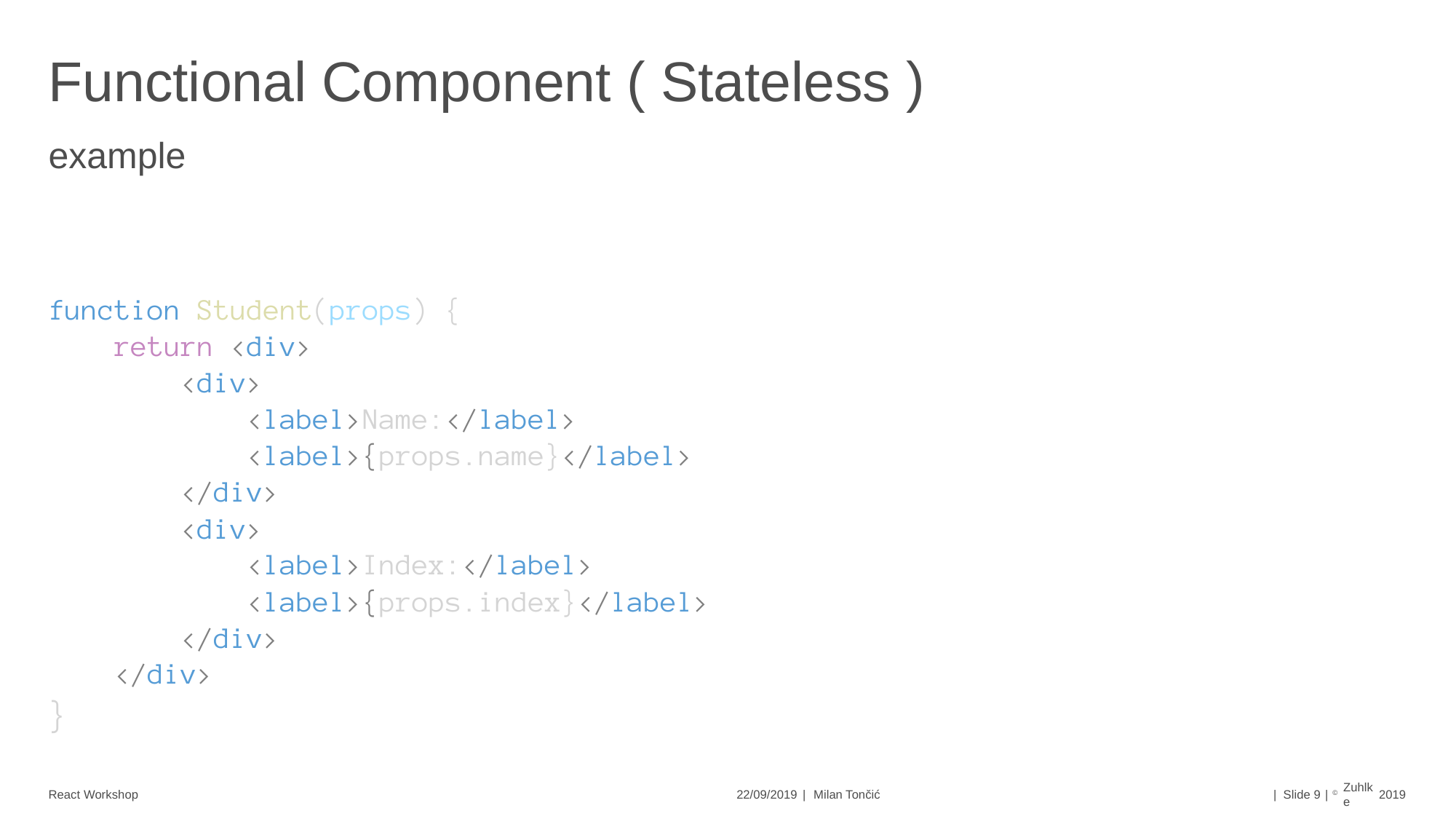

# Functional Component ( Stateless )
example
function Student(props) {
    return <div>
        <div>
            <label>Name:</label>
            <label>{props.name}</label>
        </div>
        <div>
            <label>Index:</label>
            <label>{props.index}</label>
        </div>
    </div>
}